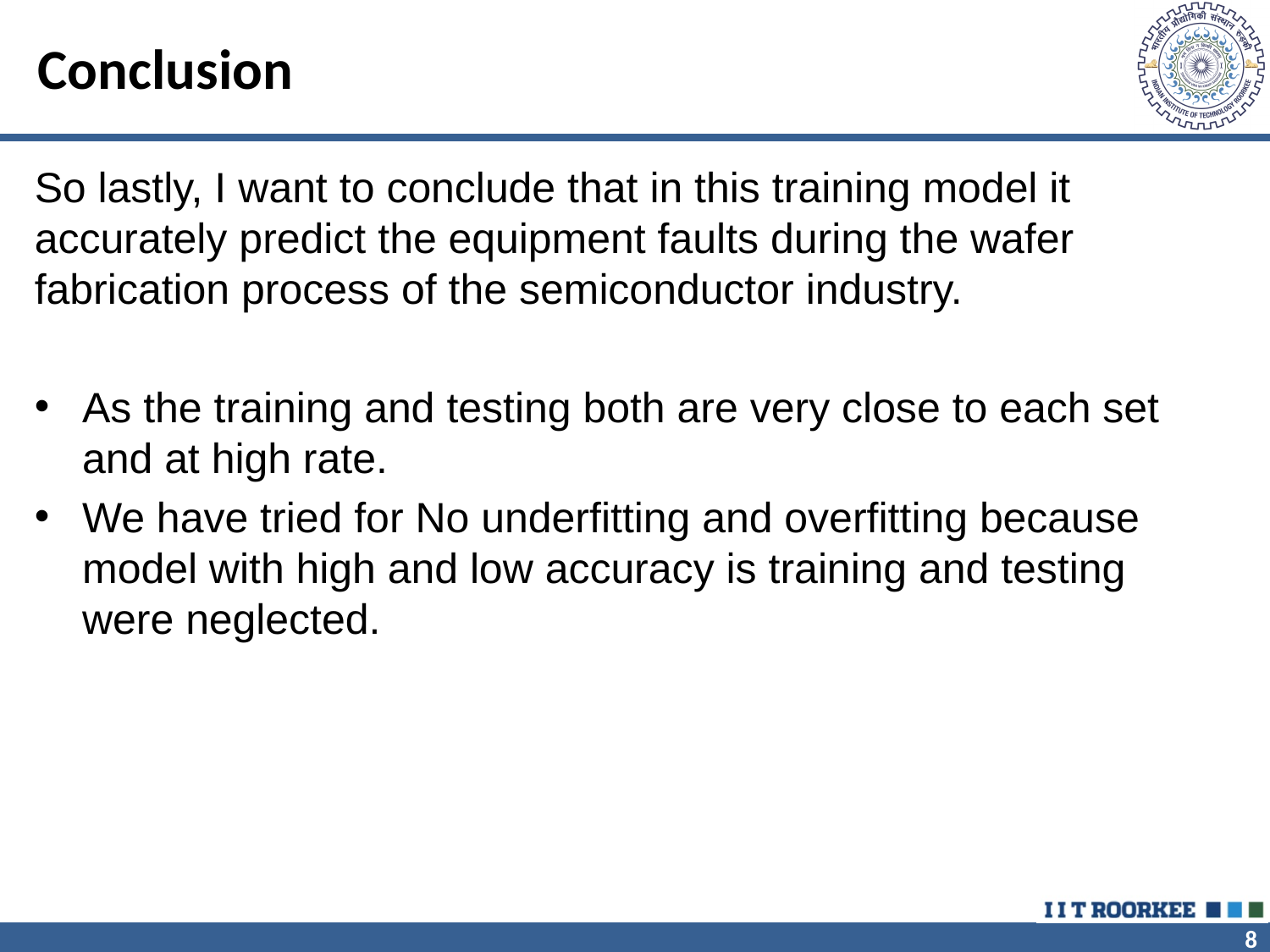

# Conclusion
So lastly, I want to conclude that in this training model it accurately predict the equipment faults during the wafer fabrication process of the semiconductor industry.

As the training and testing both are very close to each set and at high rate.
We have tried for No underfitting and overfitting because model with high and low accuracy is training and testing were neglected.